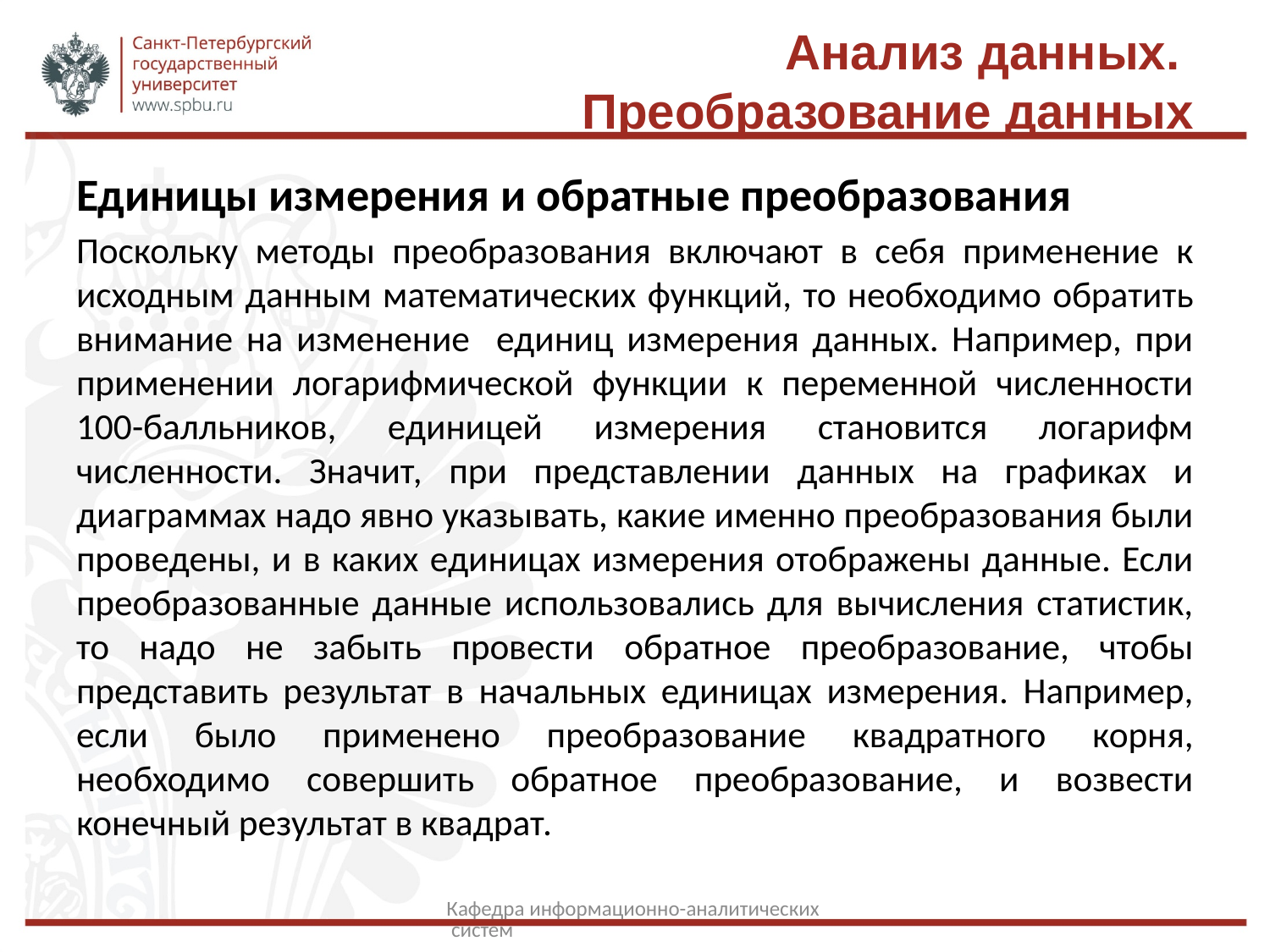

# Анализ данных. Преобразование данных
Единицы измерения и обратные преобразования
Поскольку методы преобразования включают в себя применение к исходным данным математических функций, то необходимо обратить внимание на изменение  единиц измерения данных. Например, при применении логарифмической функции к переменной численности 100-балльников, единицей измерения становится логарифм численности. Значит, при представлении данных на графиках и диаграммах надо явно указывать, какие именно преобразования были проведены, и в каких единицах измерения отображены данные. Если преобразованные данные использовались для вычисления статистик, то надо не забыть провести обратное преобразование, чтобы представить результат в начальных единицах измерения. Например, если было применено преобразование квадратного корня, необходимо совершить обратное преобразование, и возвести конечный результат в квадрат.

Кафедра информационно-аналитических систем